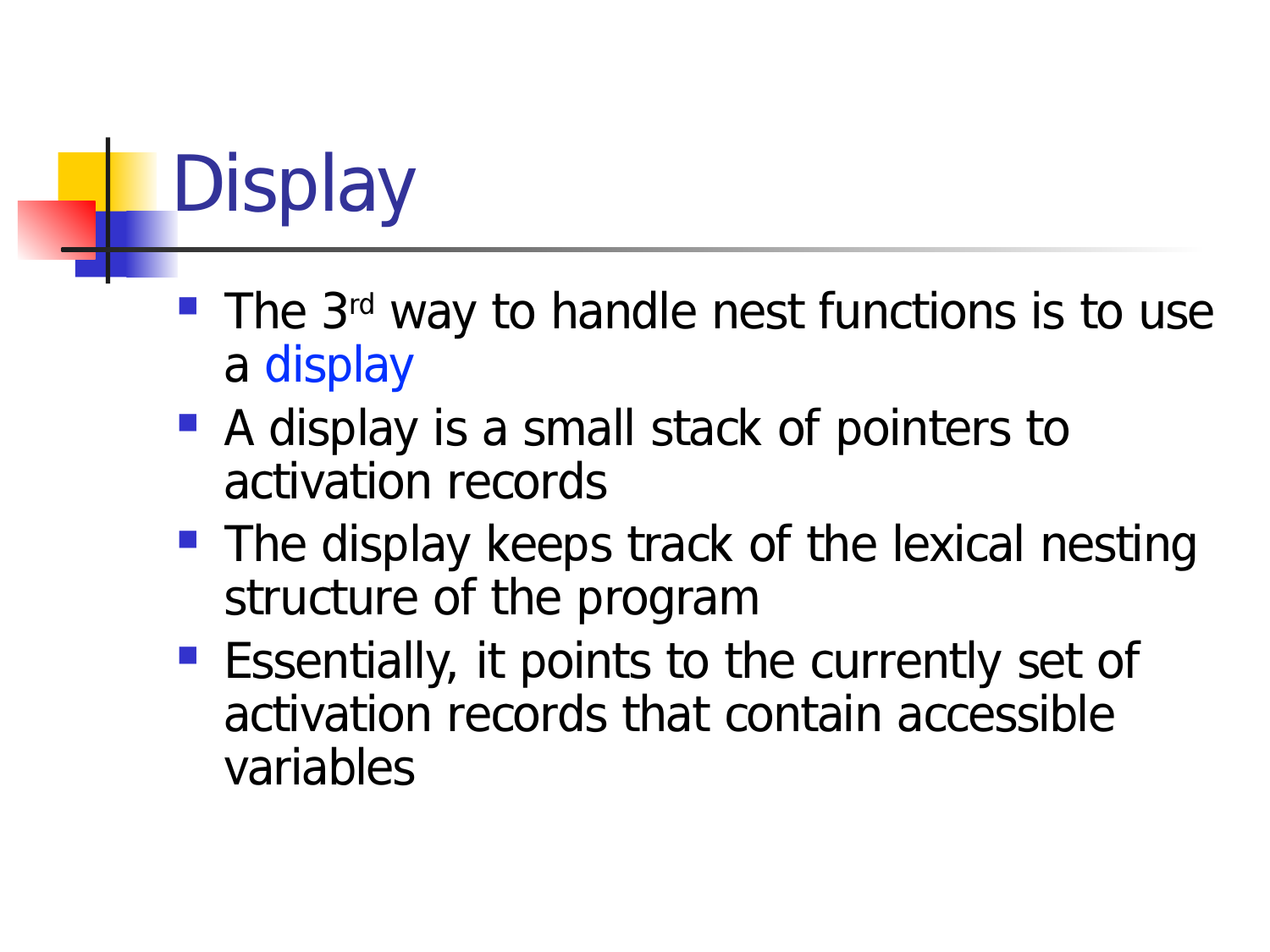

# Display
The 3rd way to handle nest functions is to use a display
A display is a small stack of pointers to activation records
The display keeps track of the lexical nesting structure of the program
Essentially, it points to the currently set of activation records that contain accessible variables